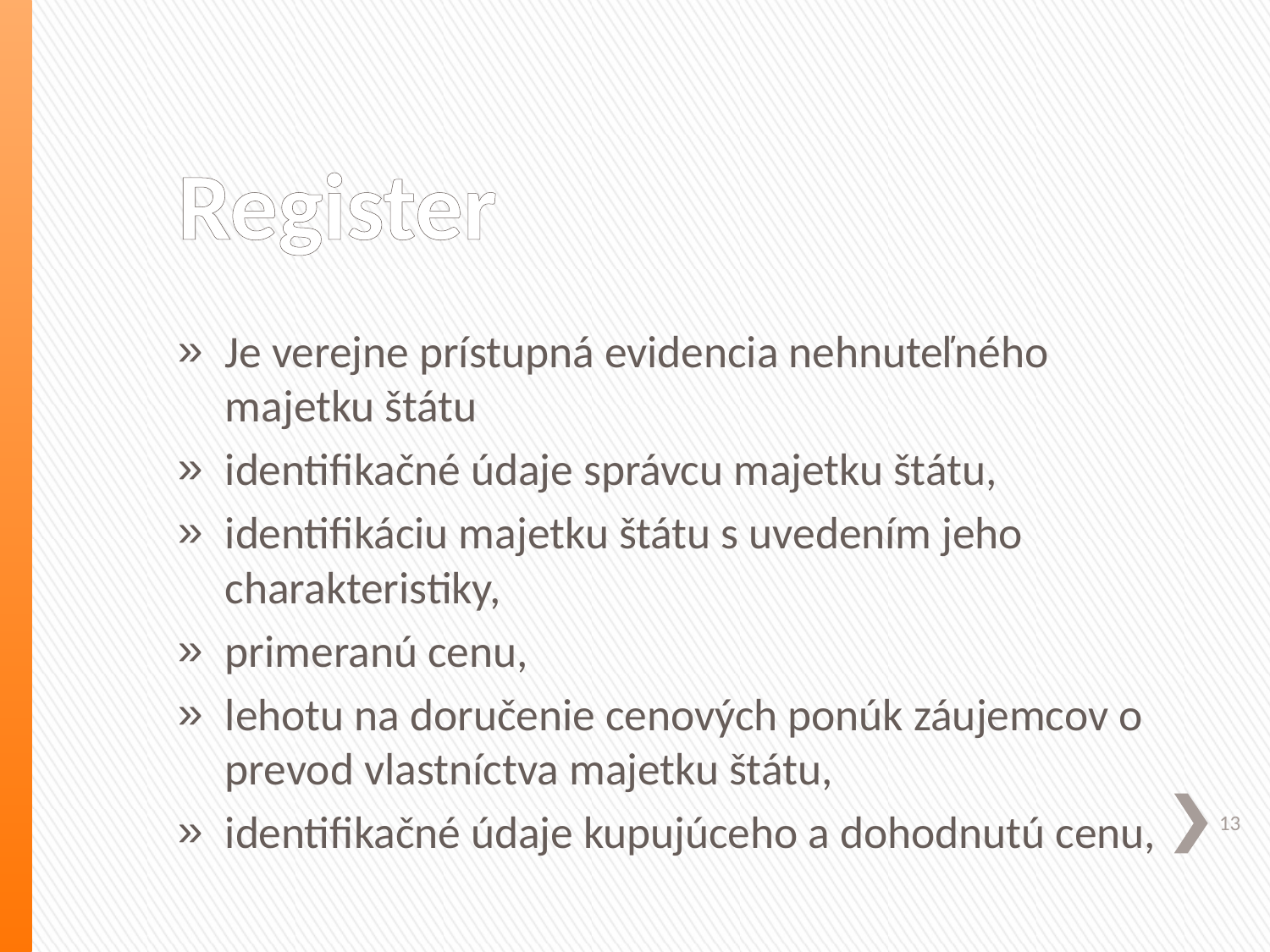

# Register
Je verejne prístupná evidencia nehnuteľného majetku štátu
identifikačné údaje správcu majetku štátu,
identifikáciu majetku štátu s uvedením jeho charakteristiky,
primeranú cenu,
lehotu na doručenie cenových ponúk záujemcov o prevod vlastníctva majetku štátu,
identifikačné údaje kupujúceho a dohodnutú cenu,
13